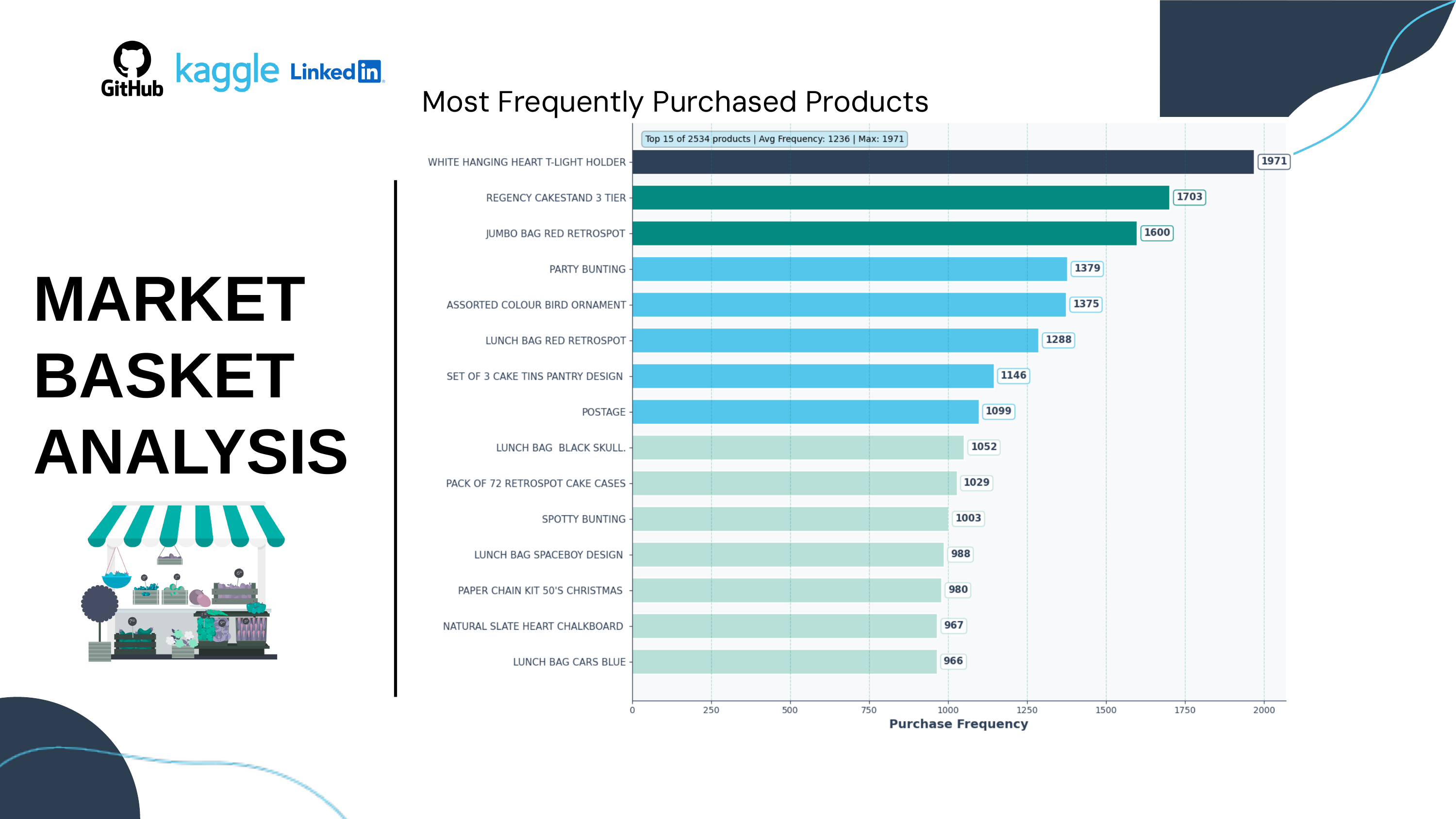

Most Frequently Purchased Products

MARKET BASKET
ANALYSIS